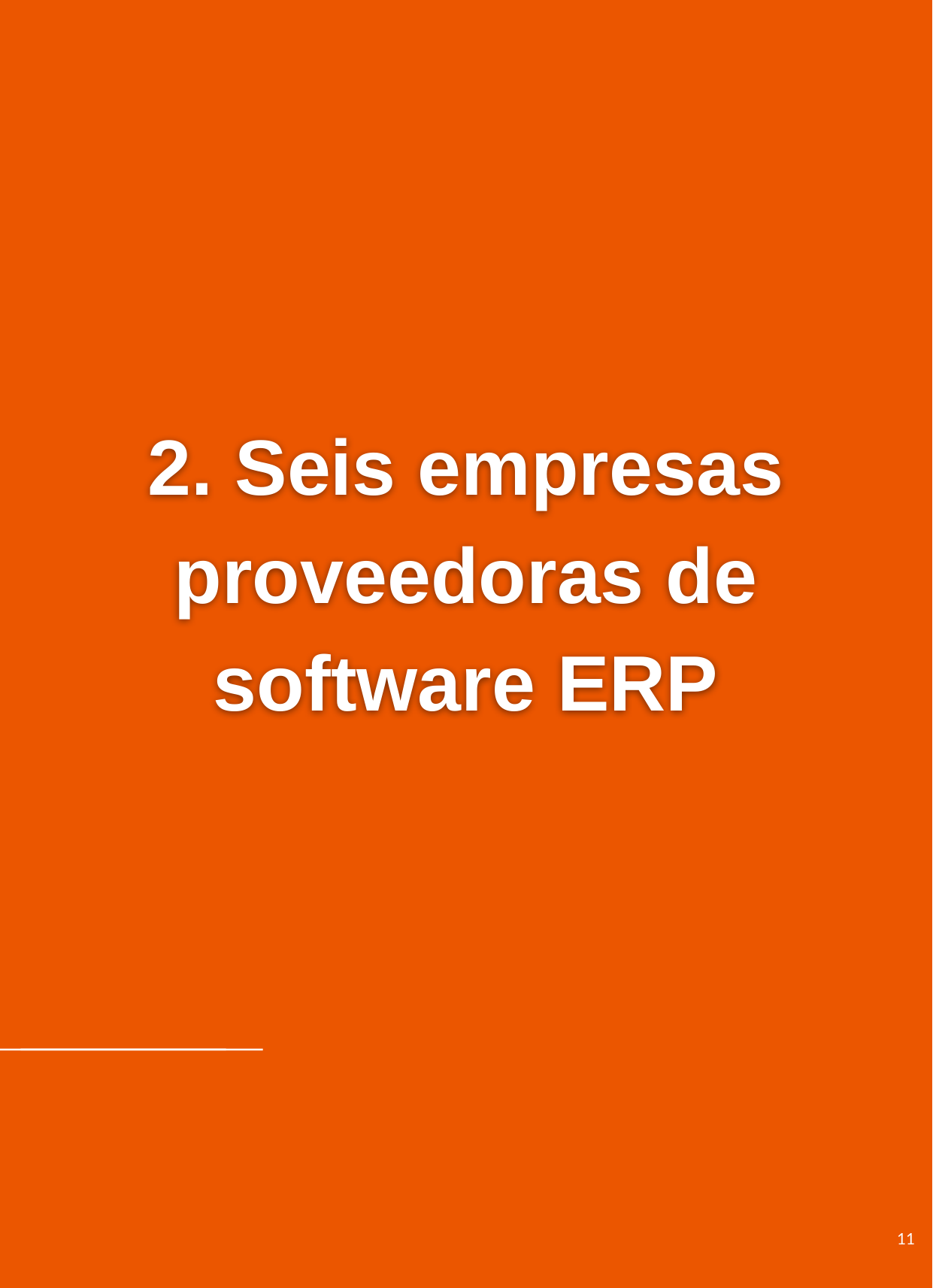

# 2. Seis empresas proveedoras de software ERP
11